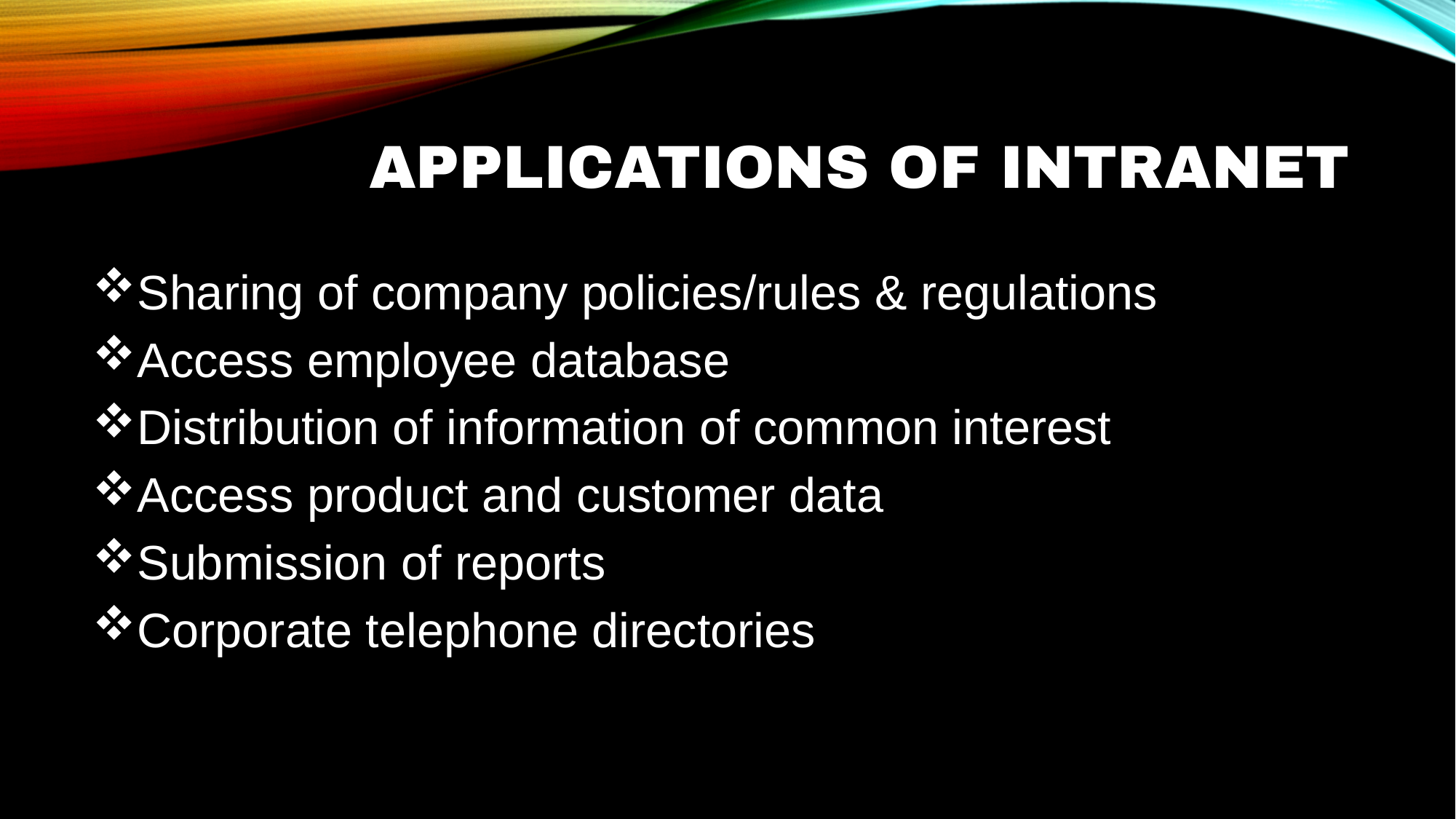

# Applications of intranet
Sharing of company policies/rules & regulations
Access employee database
Distribution of information of common interest
Access product and customer data
Submission of reports
Corporate telephone directories